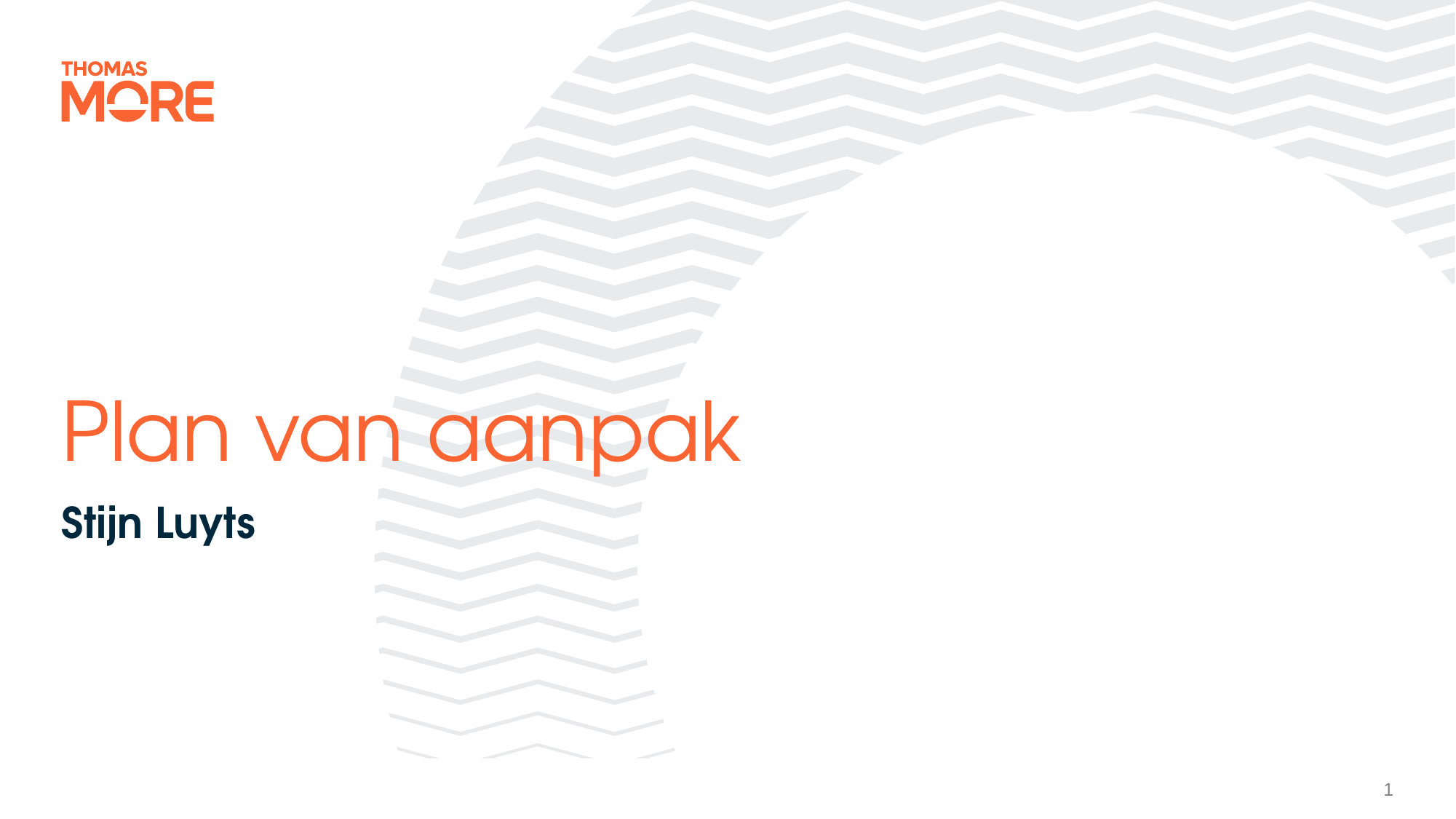

# Plan van aanpak
Stijn Luyts
1